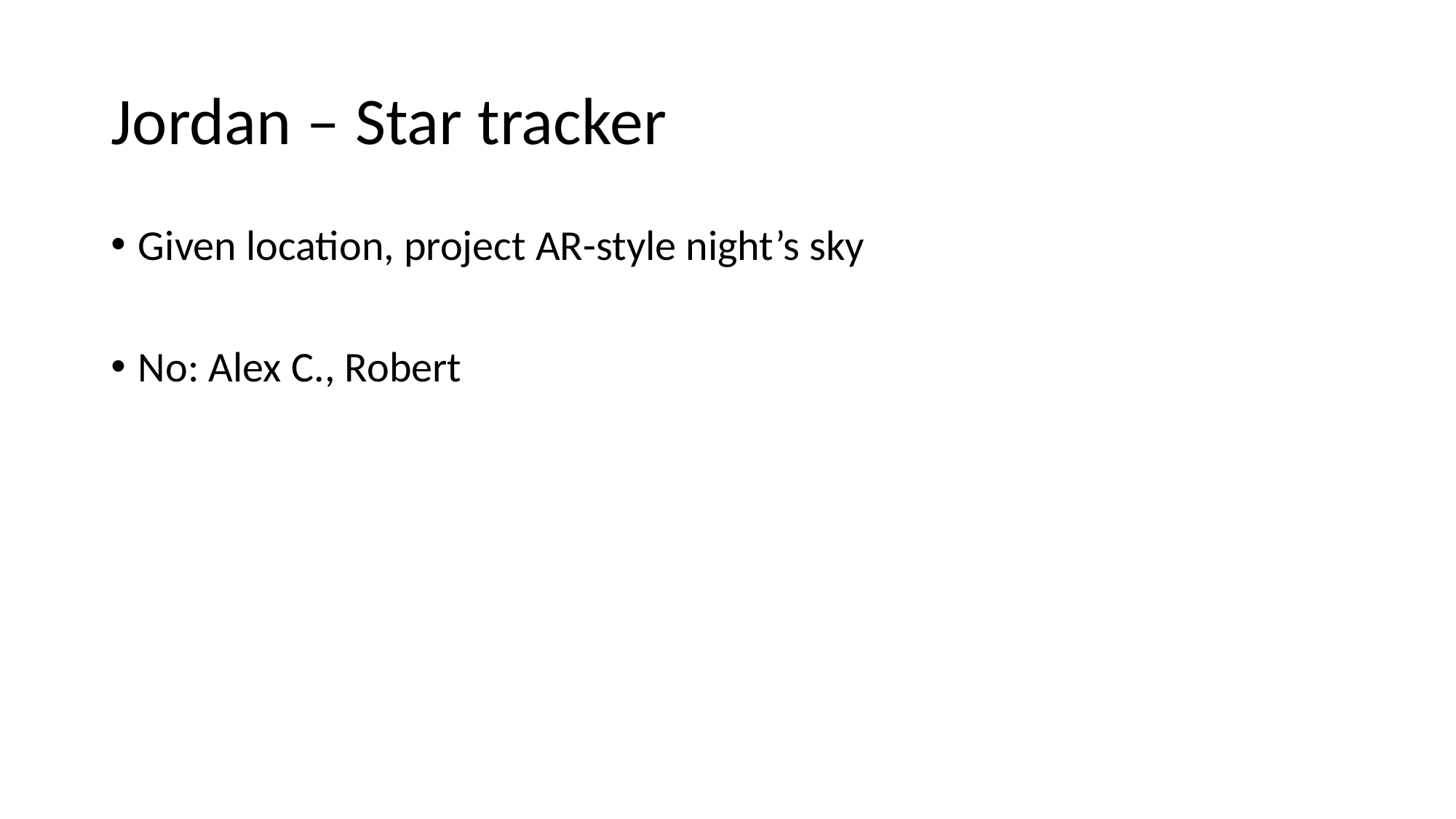

# Jordan – Star tracker
Given location, project AR-style night’s sky

No: Alex C., Robert